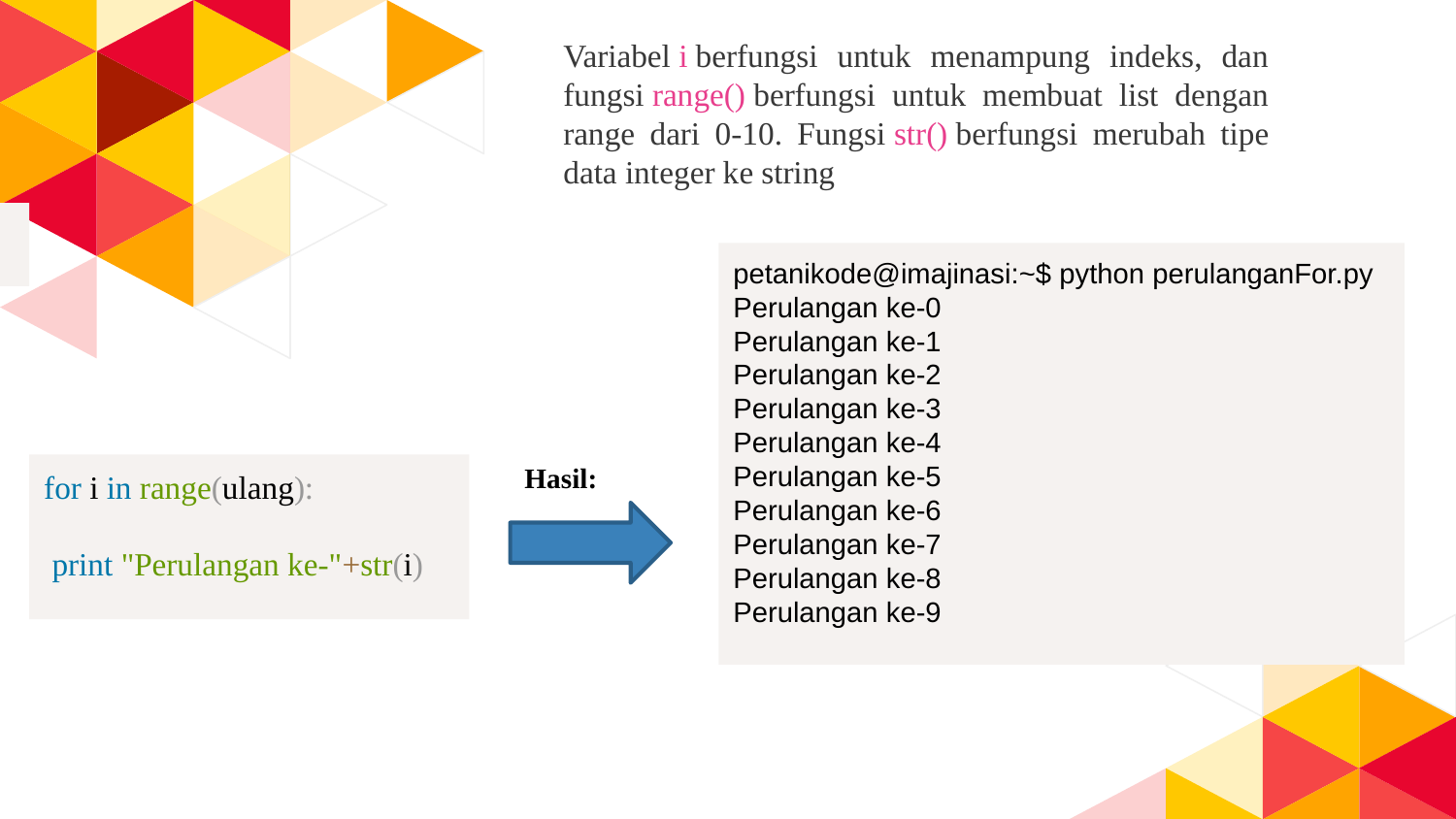

Variabel i berfungsi untuk menampung indeks, dan fungsi range() berfungsi untuk membuat list dengan range dari 0-10. Fungsi str() berfungsi merubah tipe data integer ke string

petanikode@imajinasi:~$ python perulanganFor.py
Perulangan ke-0
Perulangan ke-1
Perulangan ke-2
Perulangan ke-3
Perulangan ke-4
Perulangan ke-5
Perulangan ke-6
Perulangan ke-7
Perulangan ke-8
Perulangan ke-9
for i in range(ulang):

 print "Perulangan ke-"+str(i)
Hasil: